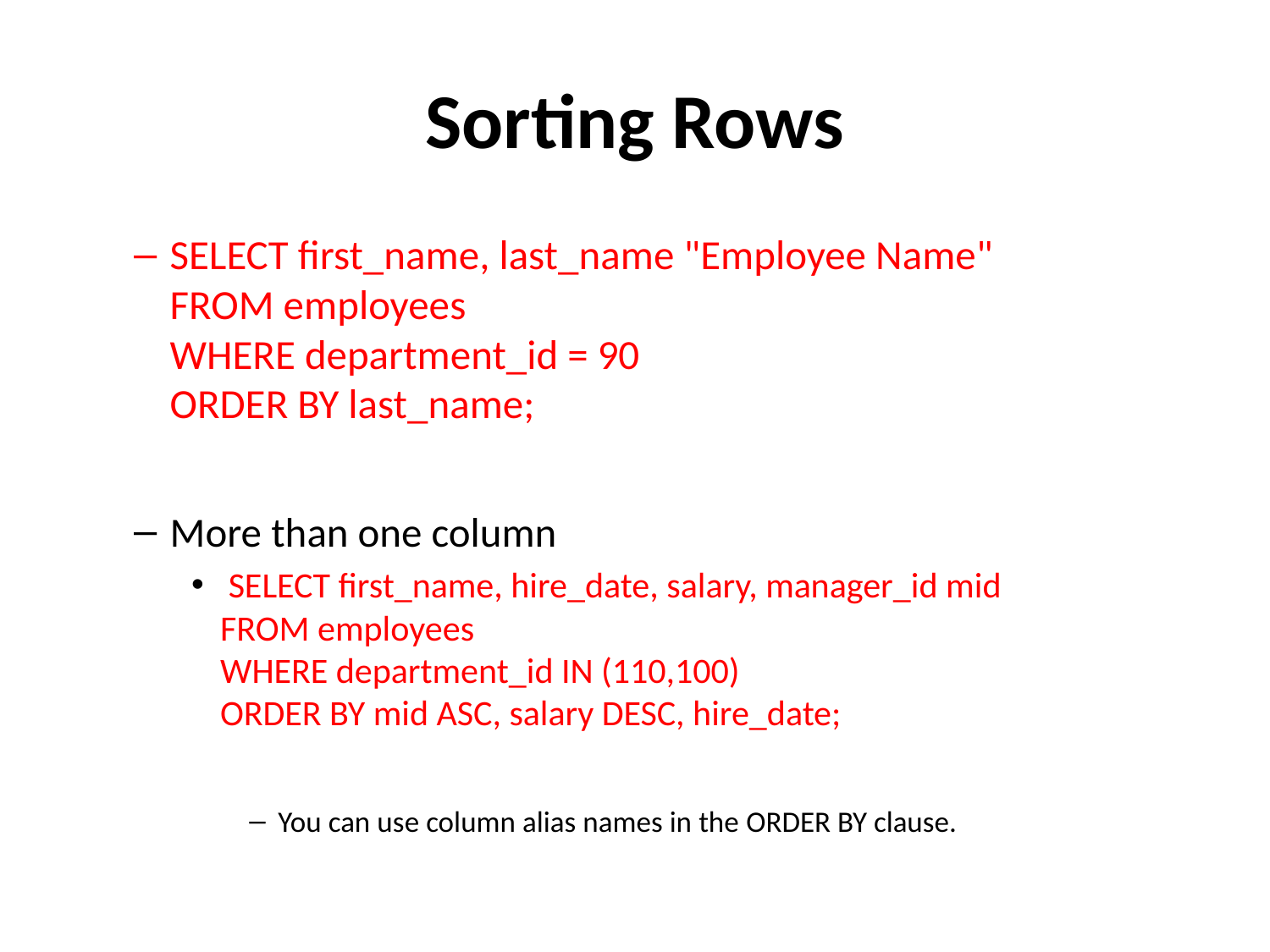

# Sorting Rows
SELECT first_name, last_name "Employee Name"
FROM employees
WHERE department_id = 90
ORDER BY last_name;

More than one column
 SELECT first_name, hire_date, salary, manager_id mid
FROM employees
WHERE department_id IN (110,100)
ORDER BY mid ASC, salary DESC, hire_date;

You can use column alias names in the ORDER BY clause.